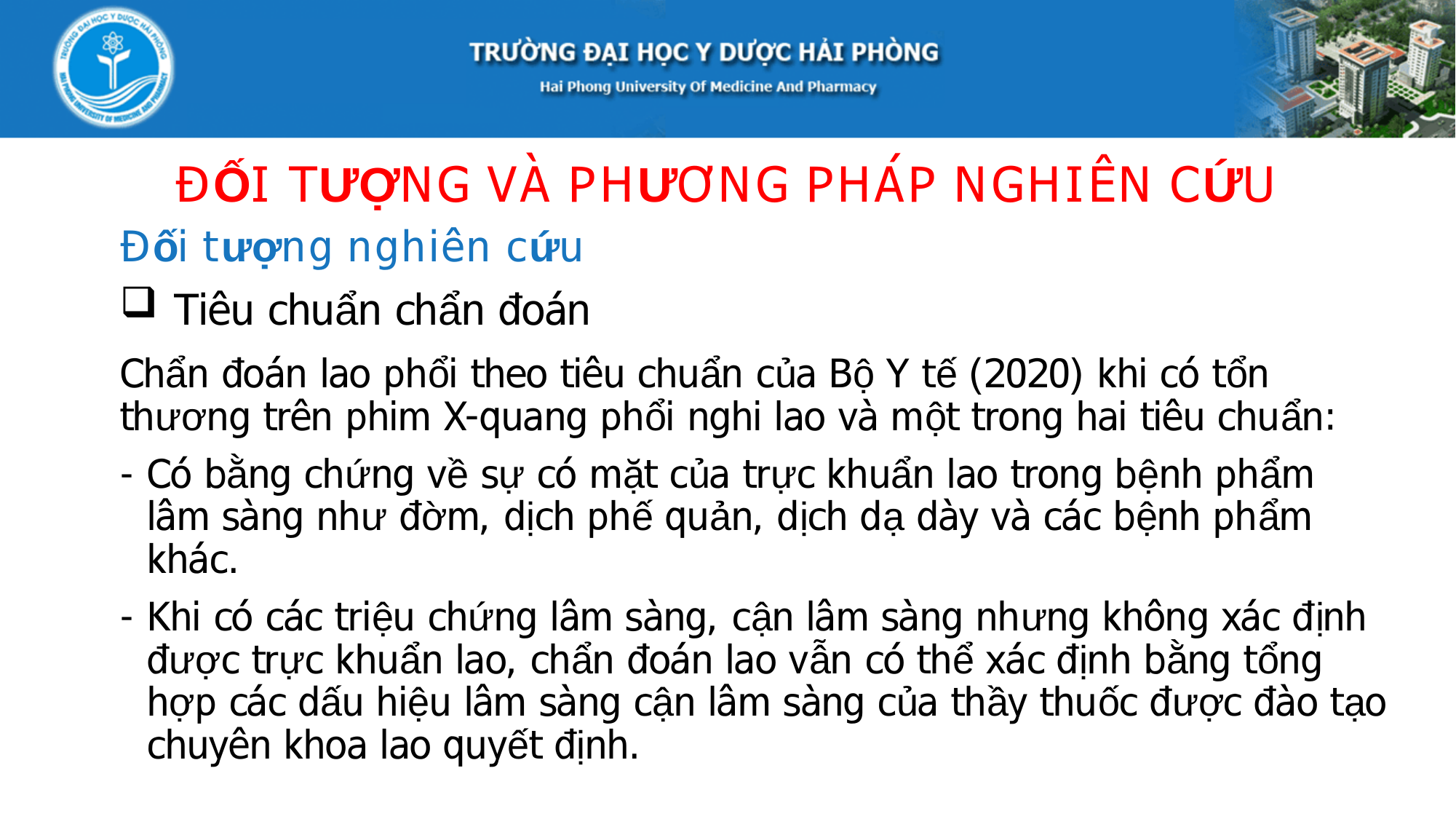

ĐỐI TƯỢNG VÀ PHƯƠNG PHÁP NGHIÊN CỨU
Đối tượng nghiên cứu
Tiêu chuẩn chẩn đoán
Chẩn đoán lao phổi theo tiêu chuẩn của Bộ Y tế (2020) khi có tổn thương trên phim X-quang phổi nghi lao và một trong hai tiêu chuẩn:
Có bằng chứng về sự có mặt của trực khuẩn lao trong bệnh phẩm lâm sàng như đờm, dịch phế quản, dịch dạ dày và các bệnh phẩm khác.
Khi có các triệu chứng lâm sàng, cận lâm sàng nhưng không xác định được trực khuẩn lao, chẩn đoán lao vẫn có thể xác định bằng tổng hợp các dấu hiệu lâm sàng cận lâm sàng của thầy thuốc được đào tạo chuyên khoa lao quyết định.